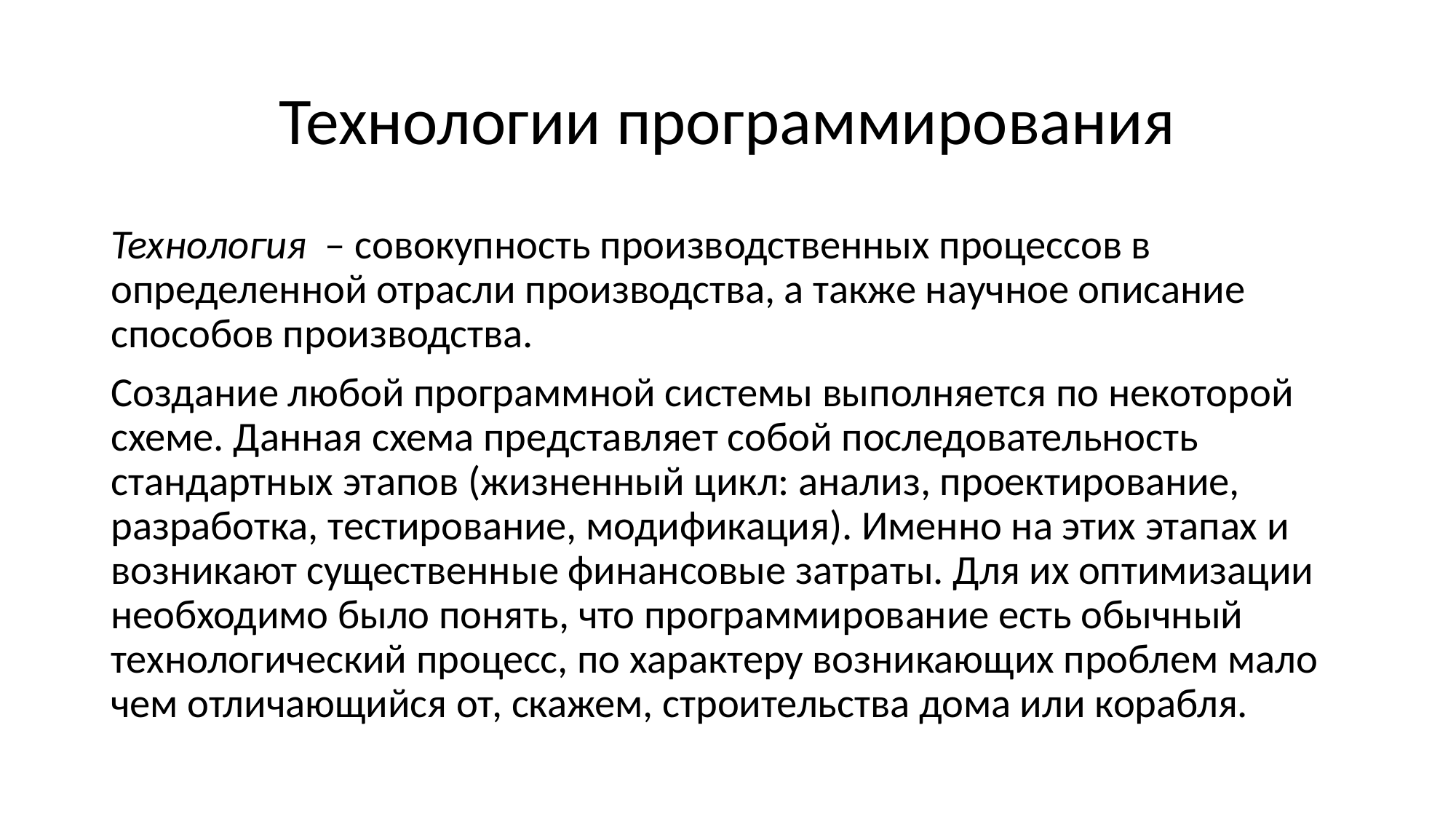

# Технологии программирования
Технология  – совокупность производственных процессов в определенной отрасли производства, а также научное описание способов производства.
Создание любой программной системы выполняется по некоторой схеме. Данная схема представляет собой последовательность стандартных этапов (жизненный цикл: анализ, проектирование, разработка, тестирование, модификация). Именно на этих этапах и возникают существенные финансовые затраты. Для их оптимизации необходимо было понять, что программирование есть обычный технологический процесс, по характеру возникающих проблем мало чем отличающийся от, скажем, строительства дома или корабля.